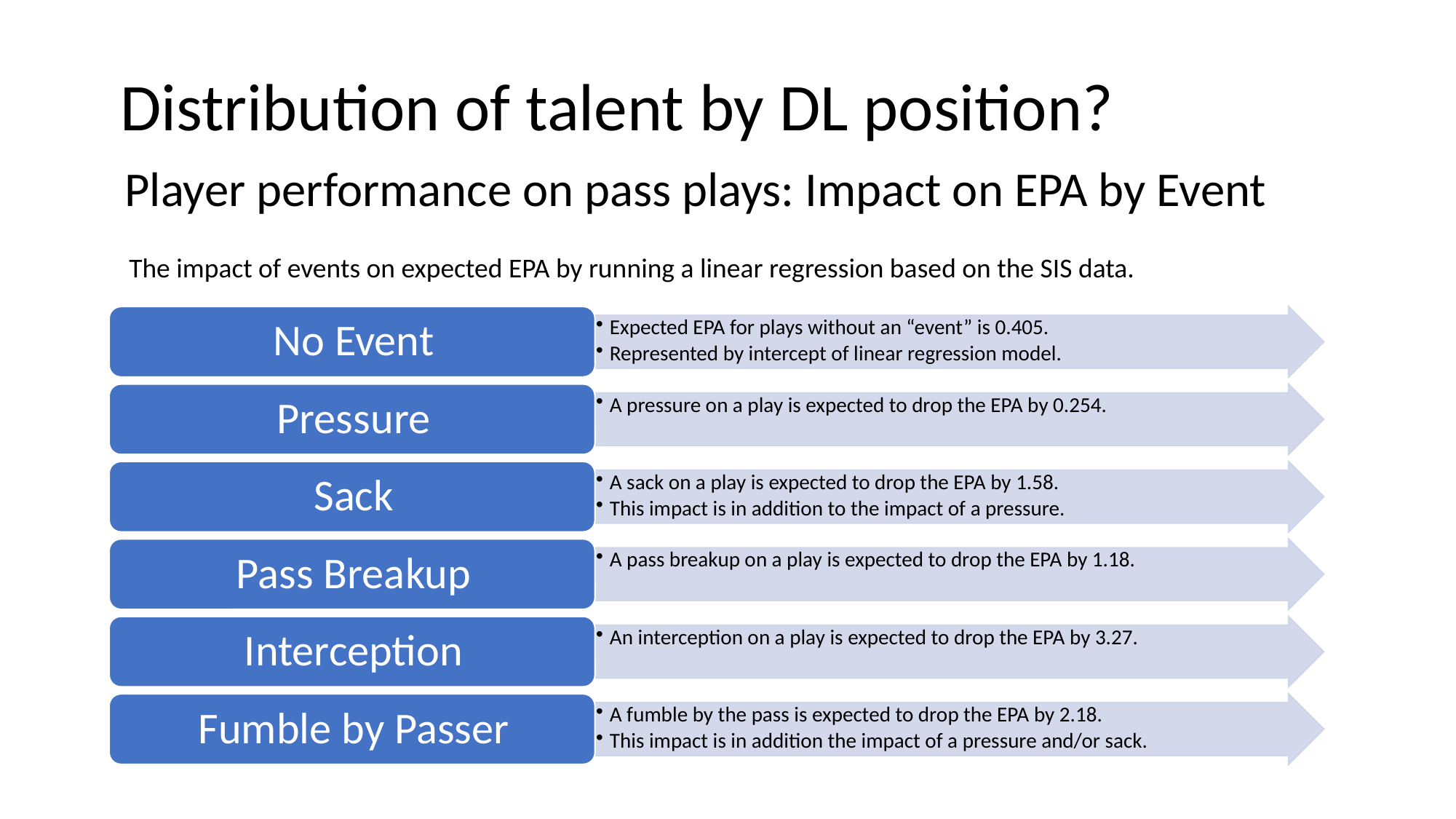

# Distribution of talent by DL position?
Player performance on pass plays: Impact on EPA by Event
The impact of events on expected EPA by running a linear regression based on the SIS data.
Expected EPA for plays without an “event” is 0.405.
Represented by intercept of linear regression model.
No Event
A pressure on a play is expected to drop the EPA by 0.254.
Pressure
A sack on a play is expected to drop the EPA by 1.58.
This impact is in addition to the impact of a pressure.
Sack
A pass breakup on a play is expected to drop the EPA by 1.18.
Pass Breakup
An interception on a play is expected to drop the EPA by 3.27.
Interception
A fumble by the pass is expected to drop the EPA by 2.18.
This impact is in addition the impact of a pressure and/or sack.
Fumble by Passer